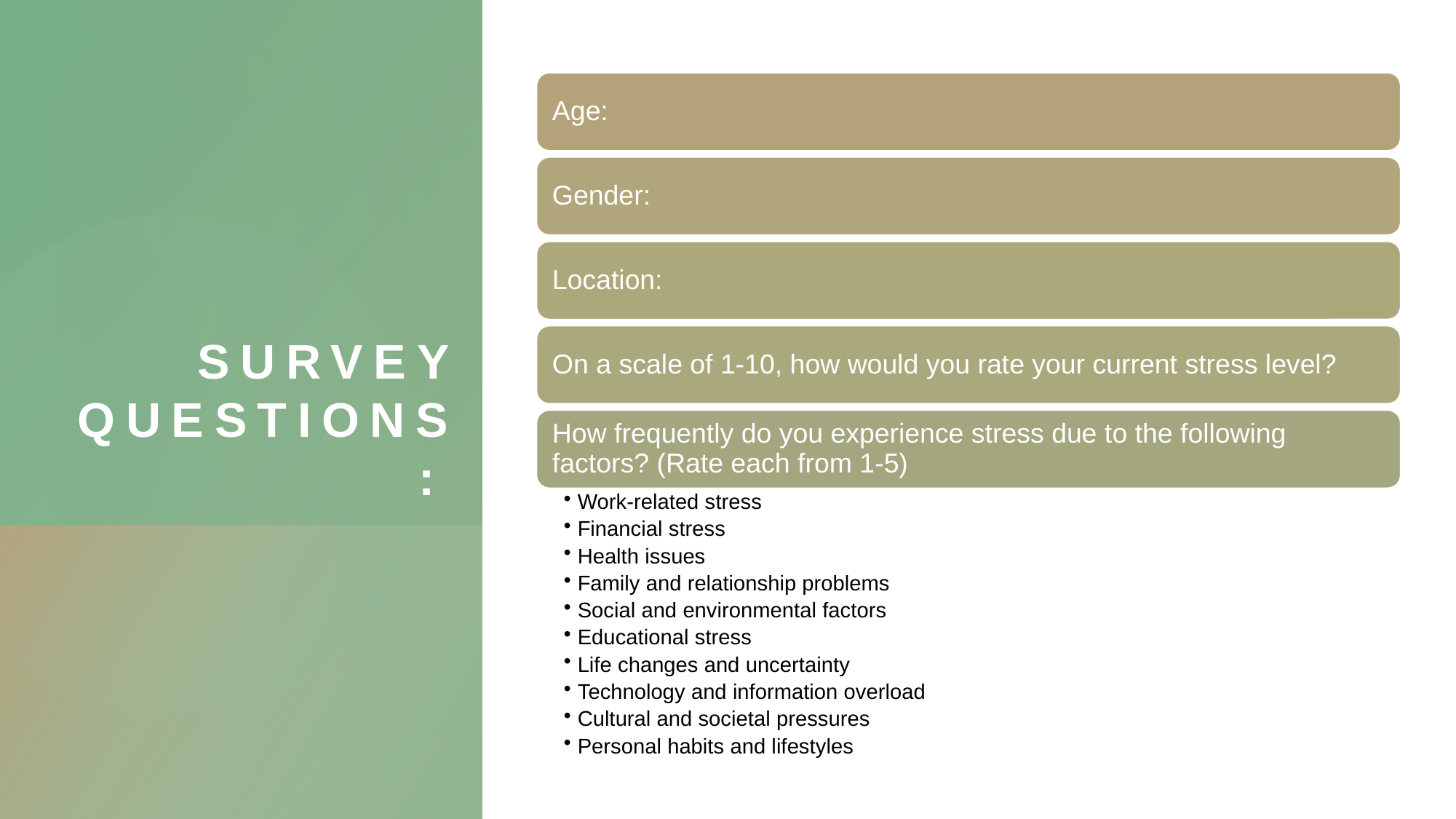

Age:
Gender:
Location:
On a scale of 1-10, how would you rate your current stress level?
How frequently do you experience stress due to the following factors? (Rate each from 1-5)
Work-related stress
Financial stress
Health issues
Family and relationship problems
Social and environmental factors
Educational stress
Life changes and uncertainty
Technology and information overload
Cultural and societal pressures
Personal habits and lifestyles
# Survey Questions: